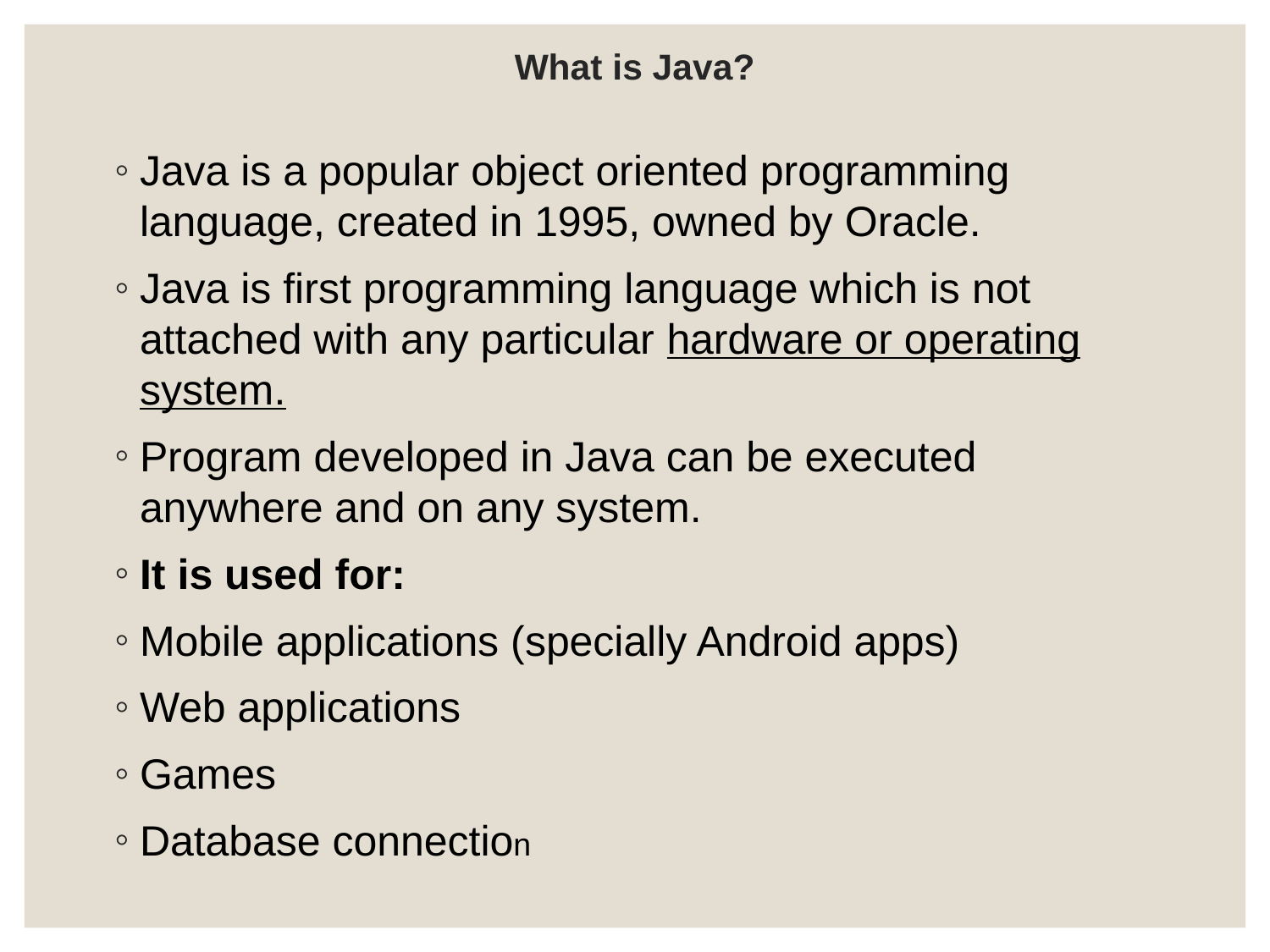

# What is Java?
Java is a popular object oriented programming language, created in 1995, owned by Oracle.
Java is first programming language which is not attached with any particular hardware or operating system.
Program developed in Java can be executed anywhere and on any system.
It is used for:
Mobile applications (specially Android apps)
Web applications
Games
Database connection